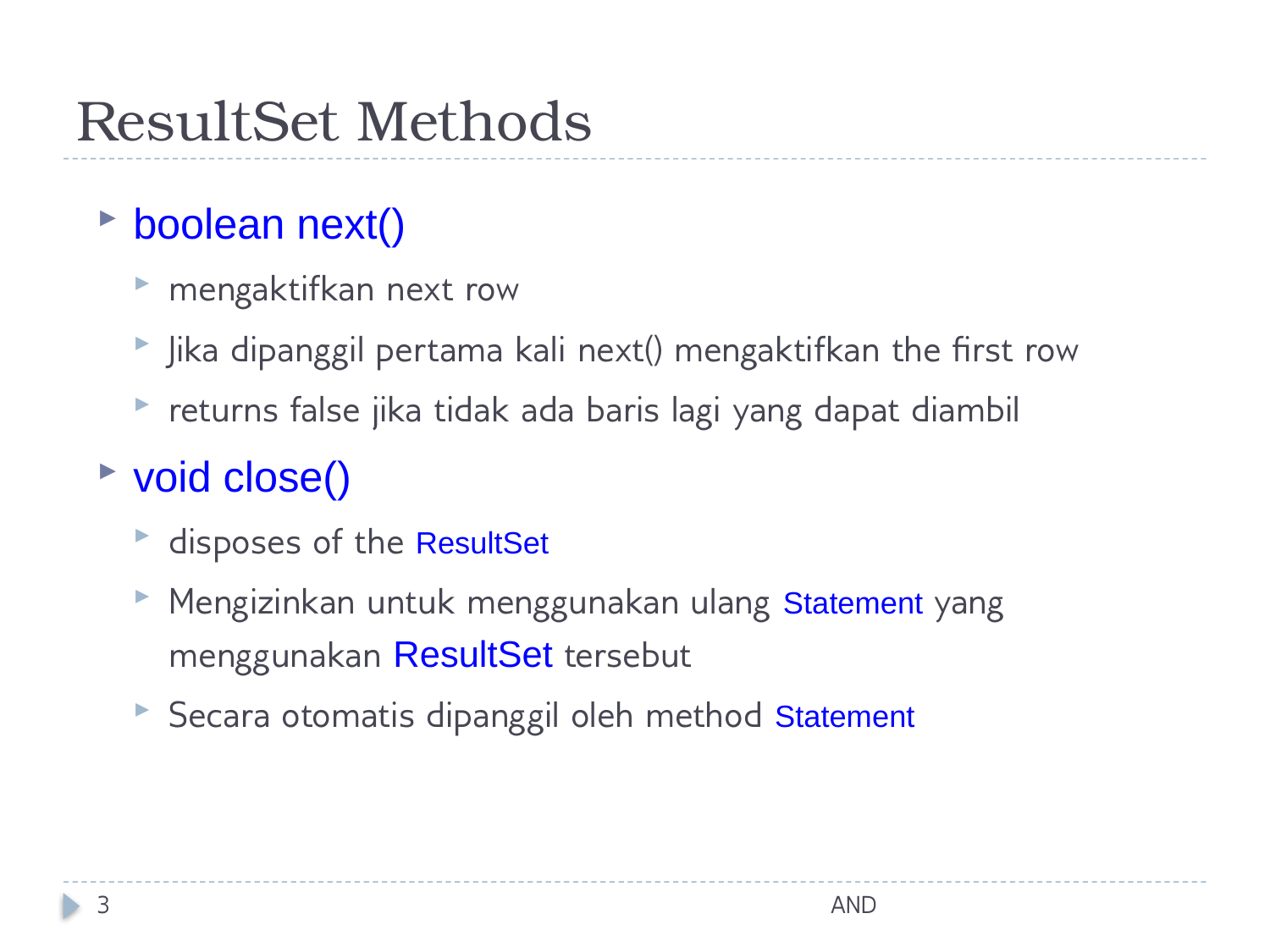

# ResultSet Methods
boolean next()
mengaktifkan next row
Jika dipanggil pertama kali next() mengaktifkan the first row
returns false jika tidak ada baris lagi yang dapat diambil
void close()
disposes of the ResultSet
Mengizinkan untuk menggunakan ulang Statement yang menggunakan ResultSet tersebut
Secara otomatis dipanggil oleh method Statement
3
AND